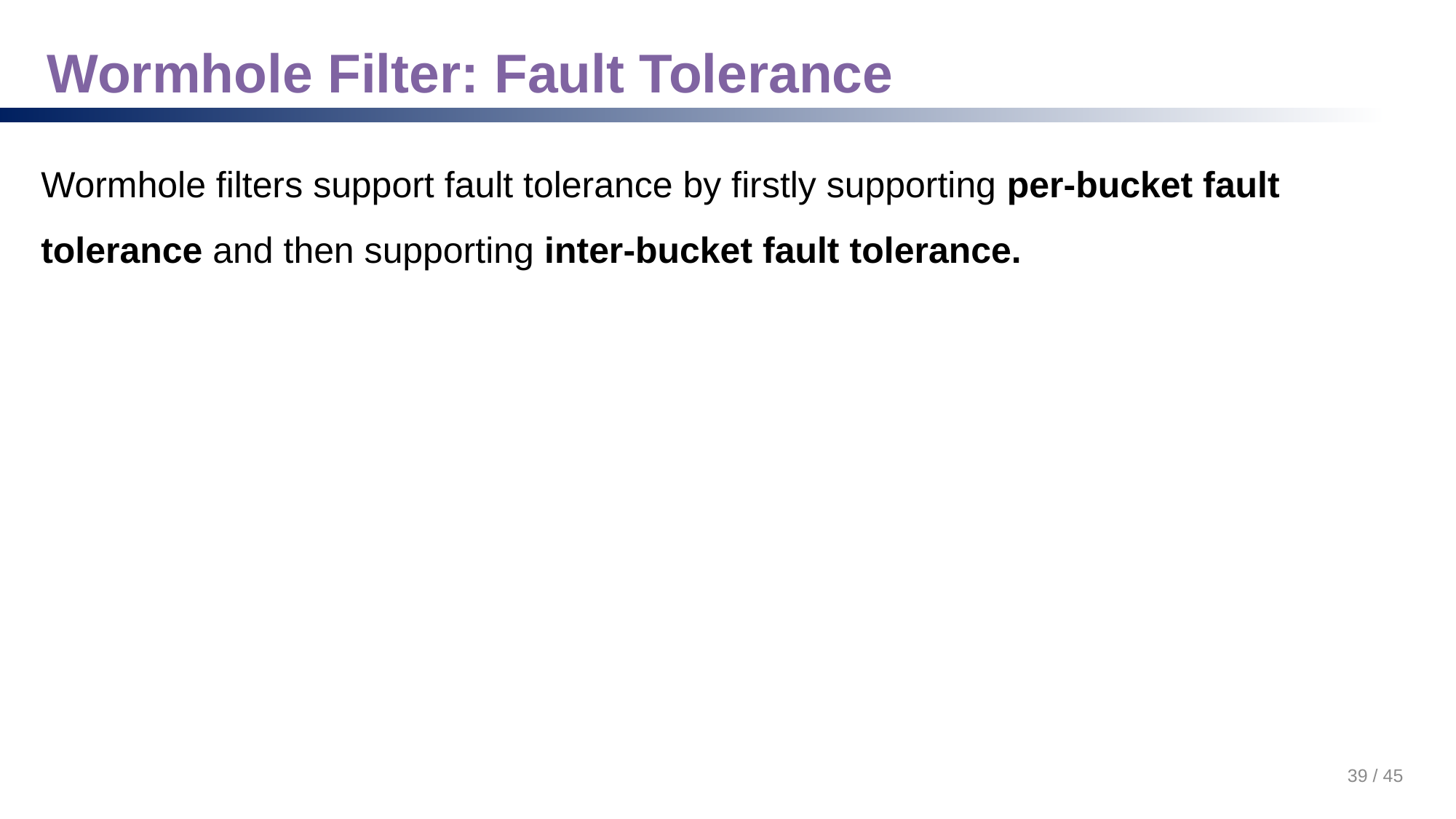

# Wormhole Filter: Fault Tolerance
Wormhole filters support fault tolerance by firstly supporting per-bucket fault tolerance and then supporting inter-bucket fault tolerance.
39 / 45